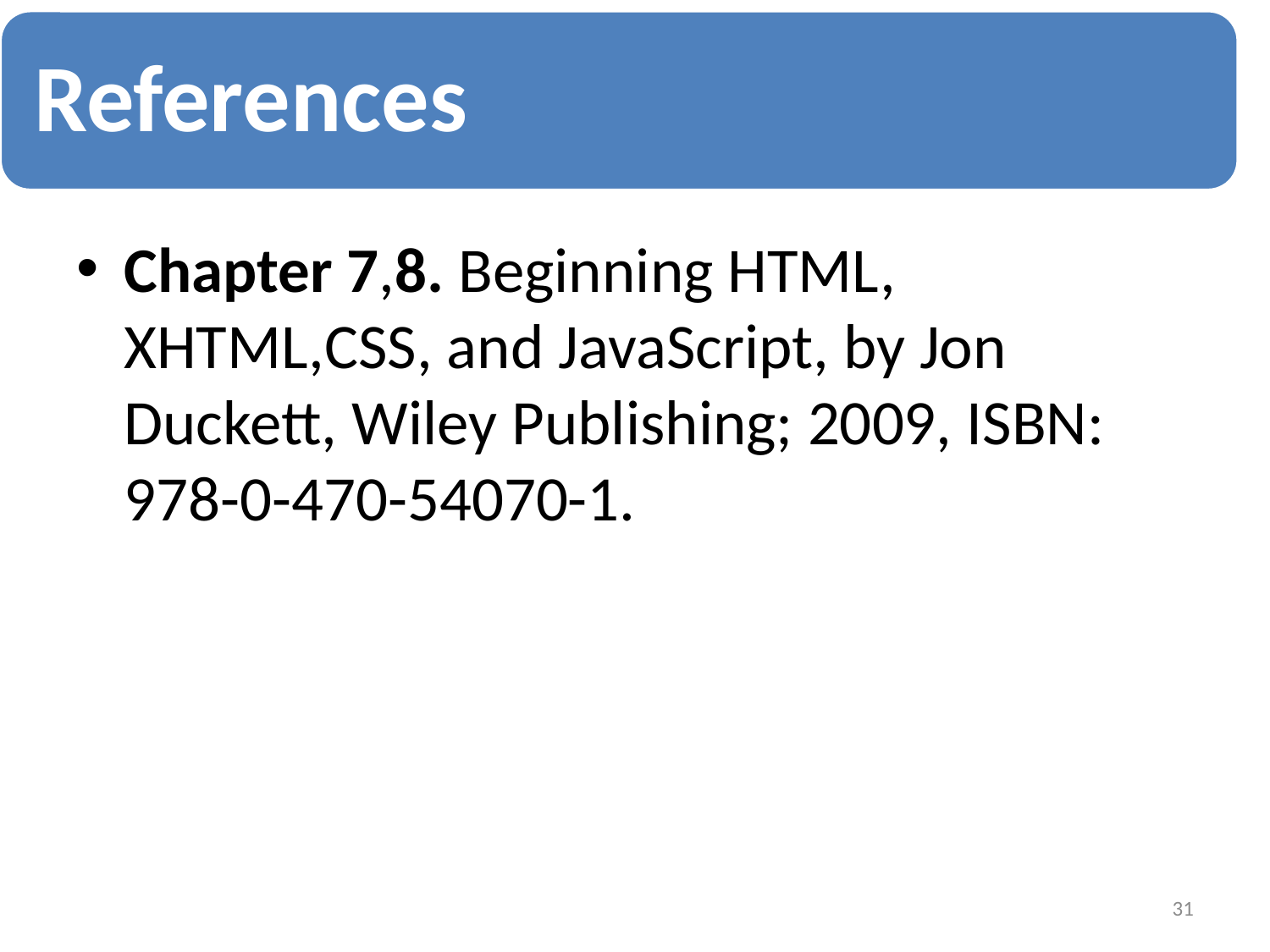

References
Chapter 7,8. Beginning HTML, XHTML,CSS, and JavaScript, by Jon Duckett, Wiley Publishing; 2009, ISBN: 978-0-470-54070-1.
31